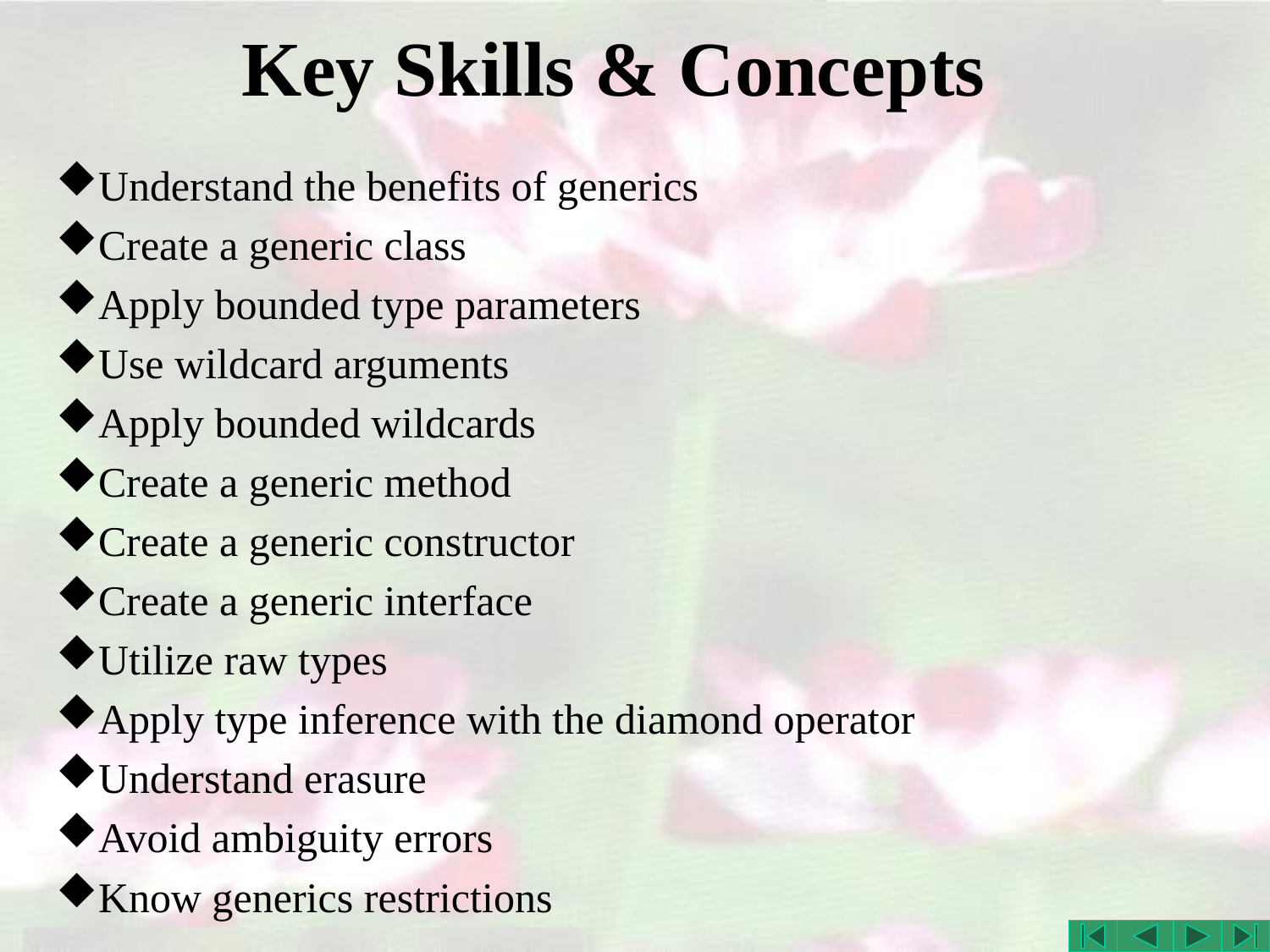

# Key Skills & Concepts
Understand the benefits of generics
Create a generic class
Apply bounded type parameters
Use wildcard arguments
Apply bounded wildcards
Create a generic method
Create a generic constructor
Create a generic interface
Utilize raw types
Apply type inference with the diamond operator
Understand erasure
Avoid ambiguity errors
Know generics restrictions